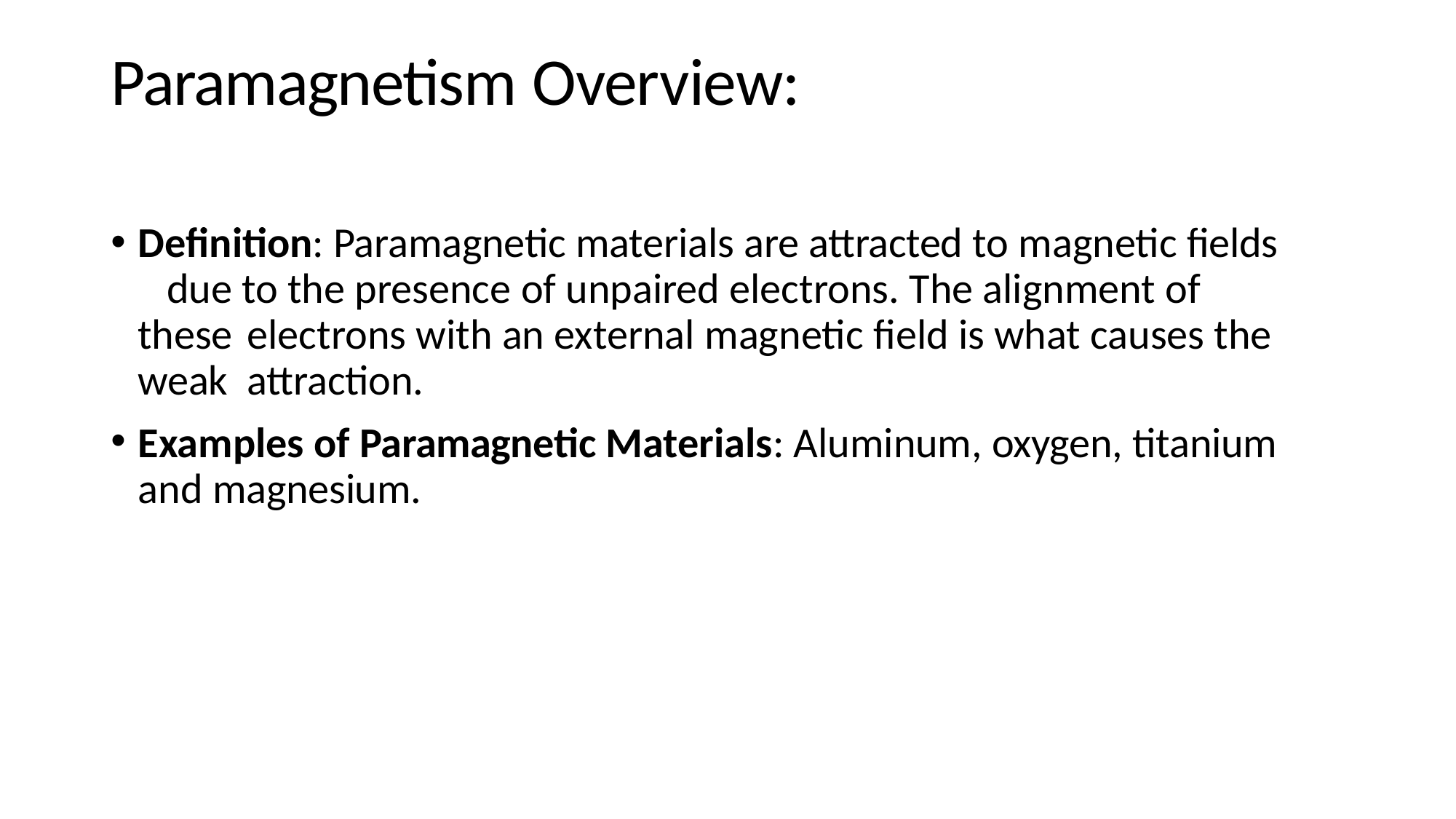

# Paramagnetism Overview:
Definition: Paramagnetic materials are attracted to magnetic fields 	due to the presence of unpaired electrons. The alignment of these 	electrons with an external magnetic field is what causes the weak 	attraction.
Examples of Paramagnetic Materials: Aluminum, oxygen, titanium and magnesium.